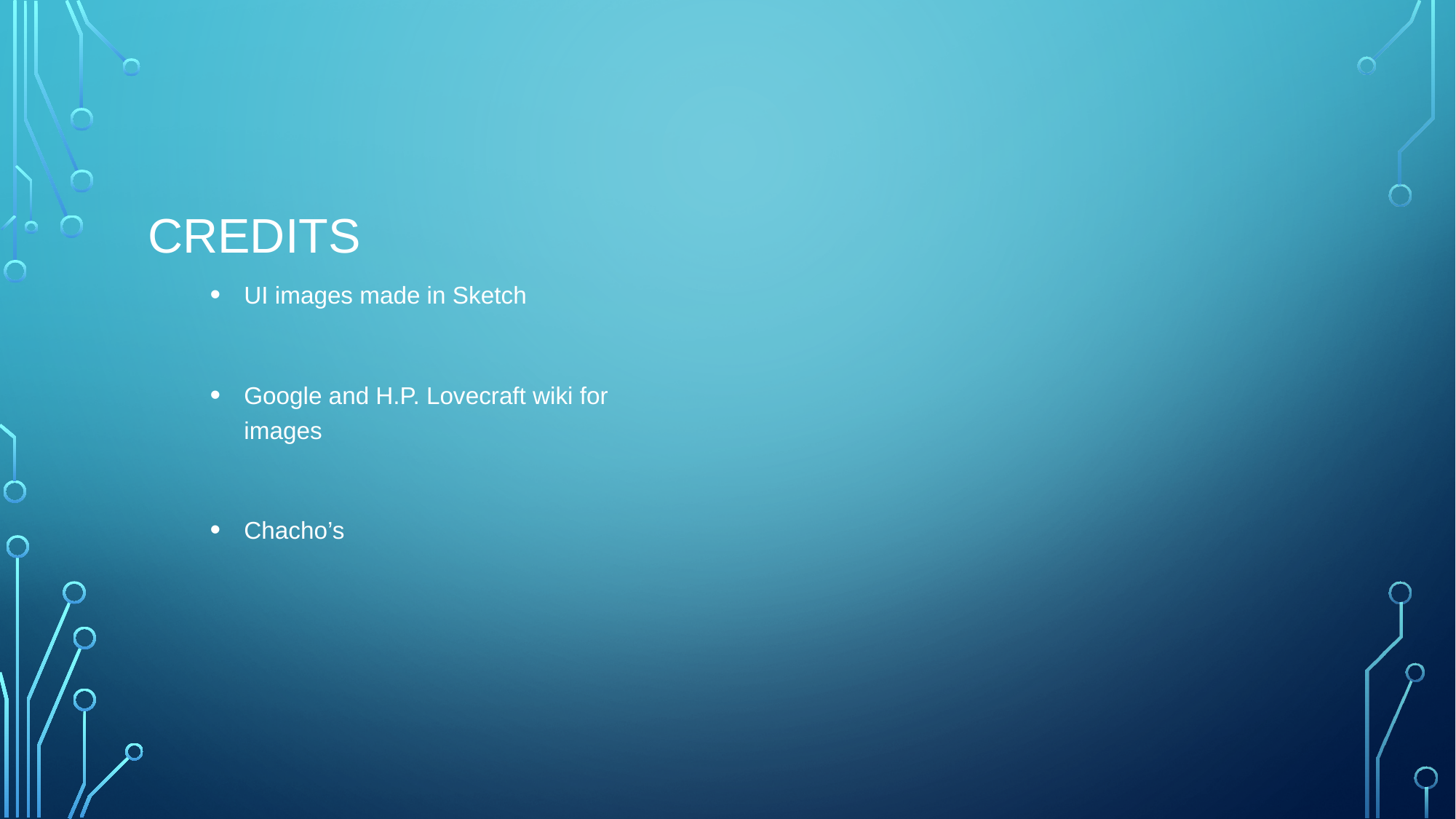

# Credits
UI images made in Sketch

Google and H.P. Lovecraft wiki for images

Chacho’s